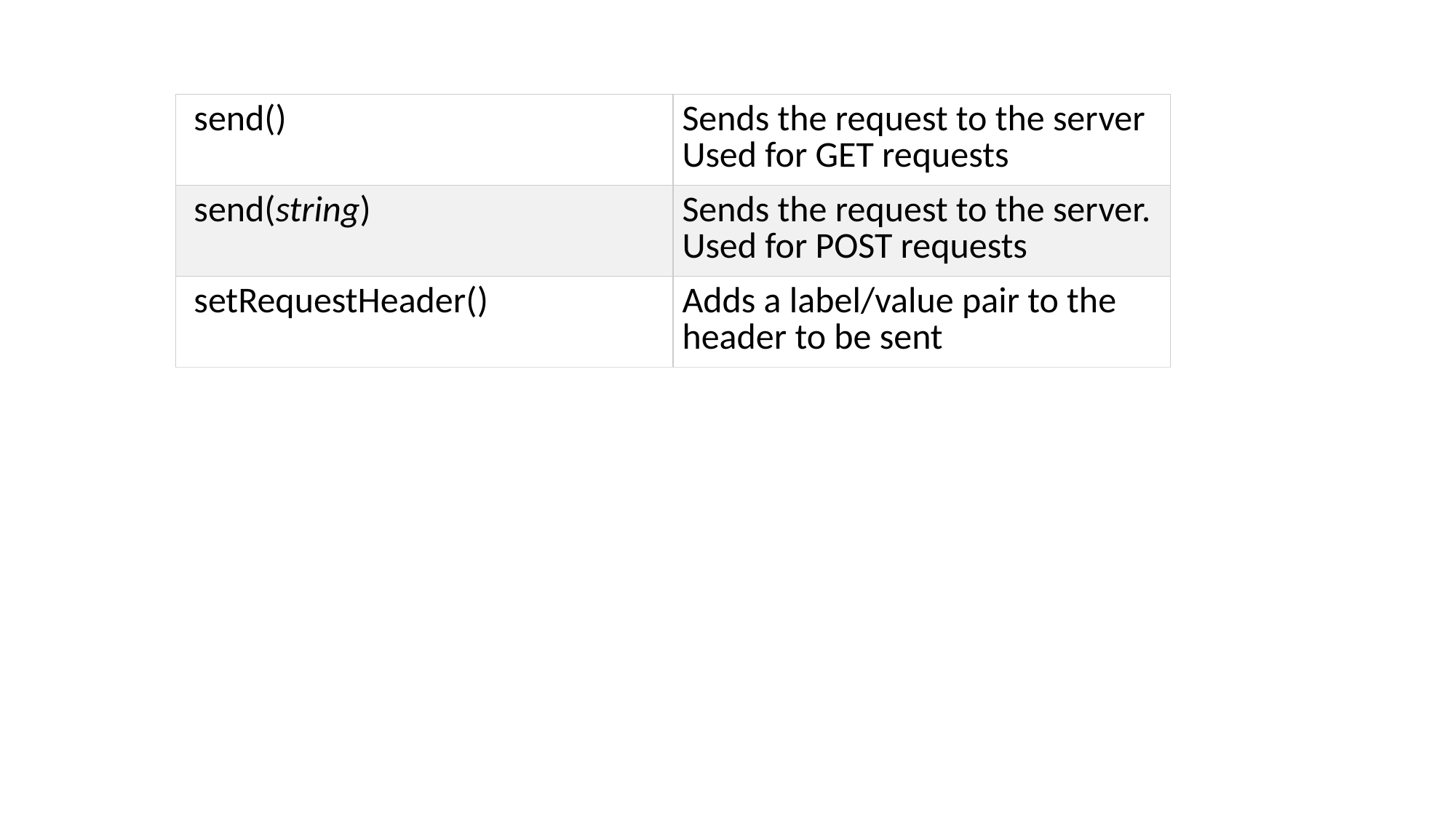

| send() | Sends the request to the server Used for GET requests |
| --- | --- |
| send(string) | Sends the request to the server. Used for POST requests |
| setRequestHeader() | Adds a label/value pair to the header to be sent |